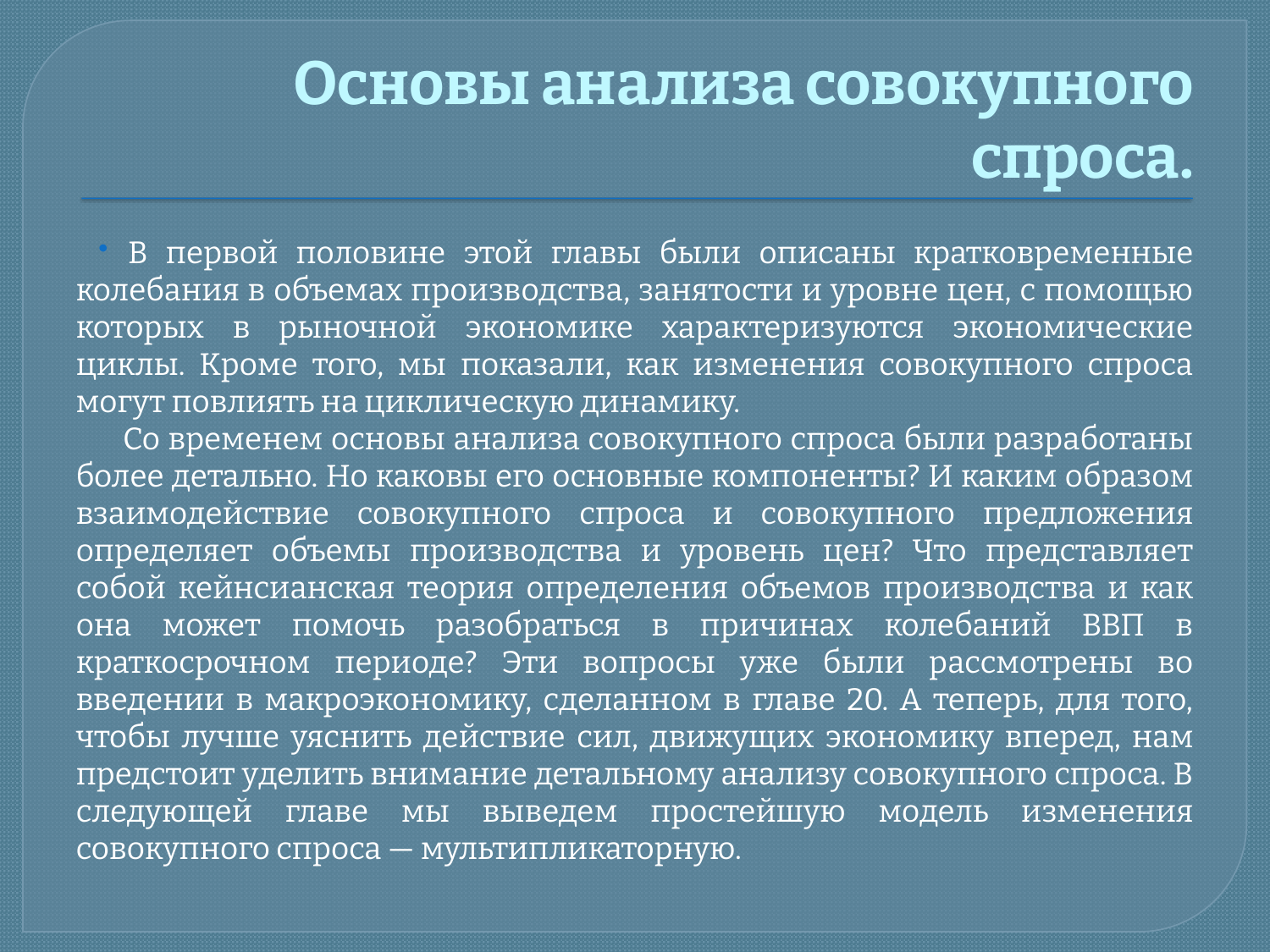

# Основы анализа совокупного спроса.
В первой половине этой главы были описаны кратковременные колебания в объемах производства, занятости и уровне цен, с помощью которых в рыночной экономике характеризуются экономические циклы. Кроме того, мы показали, как изменения совокупного спроса могут повлиять на циклическую динамику.
Со временем основы анализа совокупного спроса были разработаны более детально. Но каковы его основные компоненты? И каким образом взаимодействие совокупного спроса и совокупного предложения определяет объемы производства и уровень цен? Что представляет собой кейнсианская теория определения объемов производства и как она может помочь разобраться в причинах колебаний ВВП в краткосрочном периоде? Эти вопросы уже были рассмотрены во введении в макроэкономику, сделанном в главе 20. А теперь, для того, чтобы лучше уяснить действие сил, движущих экономику вперед, нам предстоит уделить внимание детальному анализу совокупного спроса. В следующей главе мы выведем простейшую модель изменения совокупного спроса — мультипликаторную.